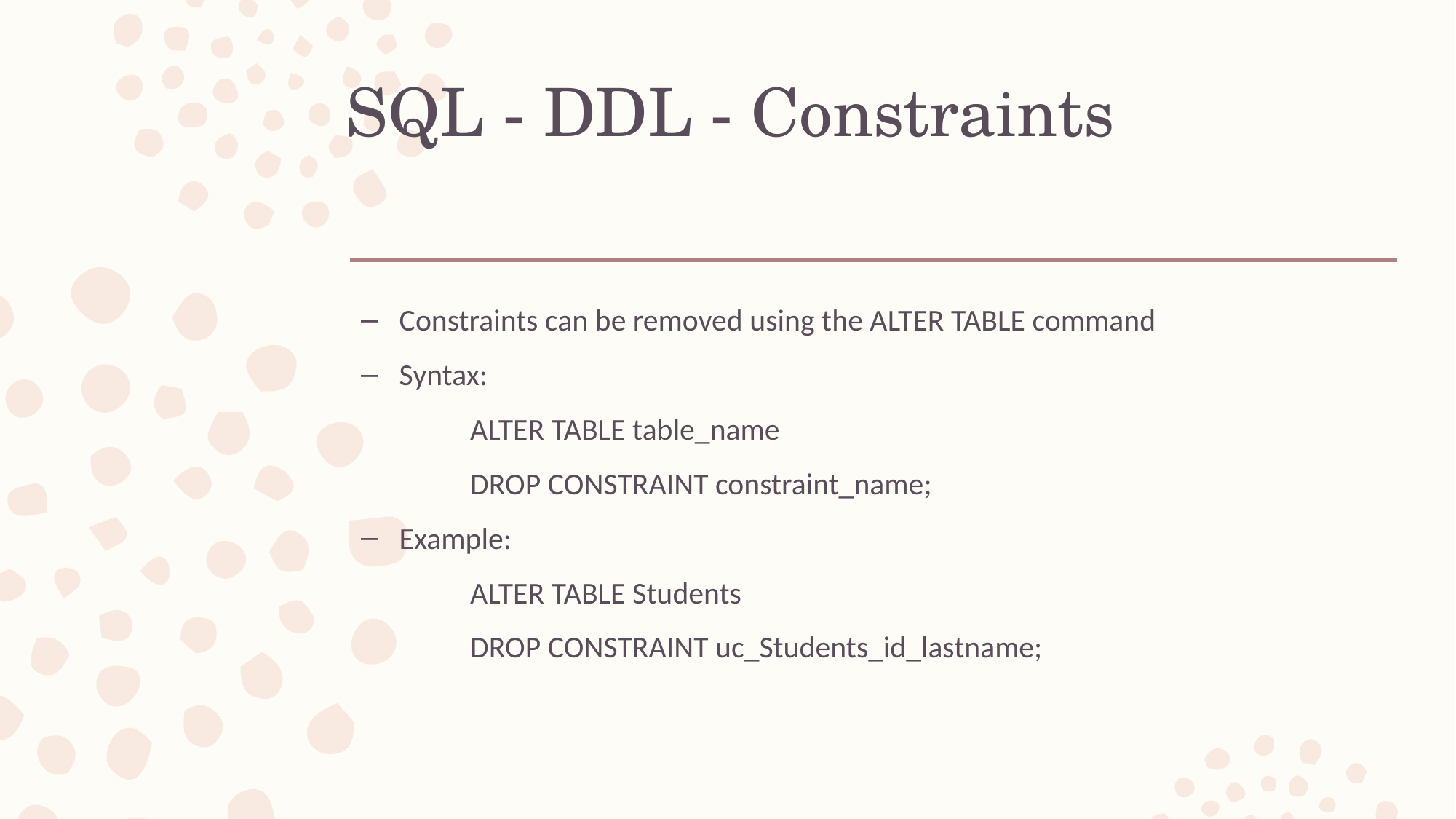

# SQL - DDL - Constraints
Constraints can be removed using the ALTER TABLE command
Syntax:
	ALTER TABLE table_name
	DROP CONSTRAINT constraint_name;
Example:
	ALTER TABLE Students
	DROP CONSTRAINT uc_Students_id_lastname;